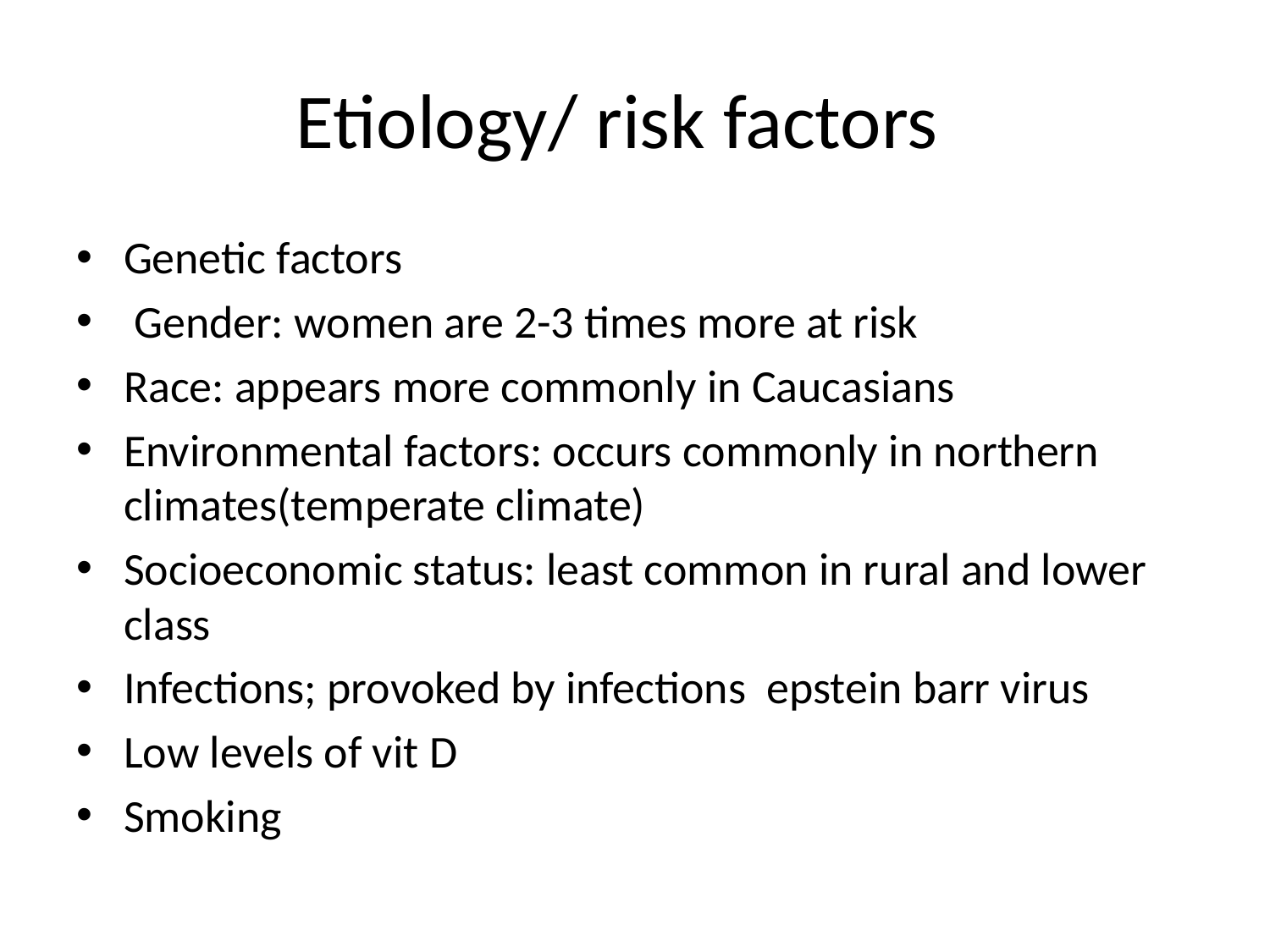

# Etiology/ risk factors
Genetic factors
 Gender: women are 2-3 times more at risk
Race: appears more commonly in Caucasians
Environmental factors: occurs commonly in northern climates(temperate climate)
Socioeconomic status: least common in rural and lower class
Infections; provoked by infections  epstein barr virus
Low levels of vit D
Smoking